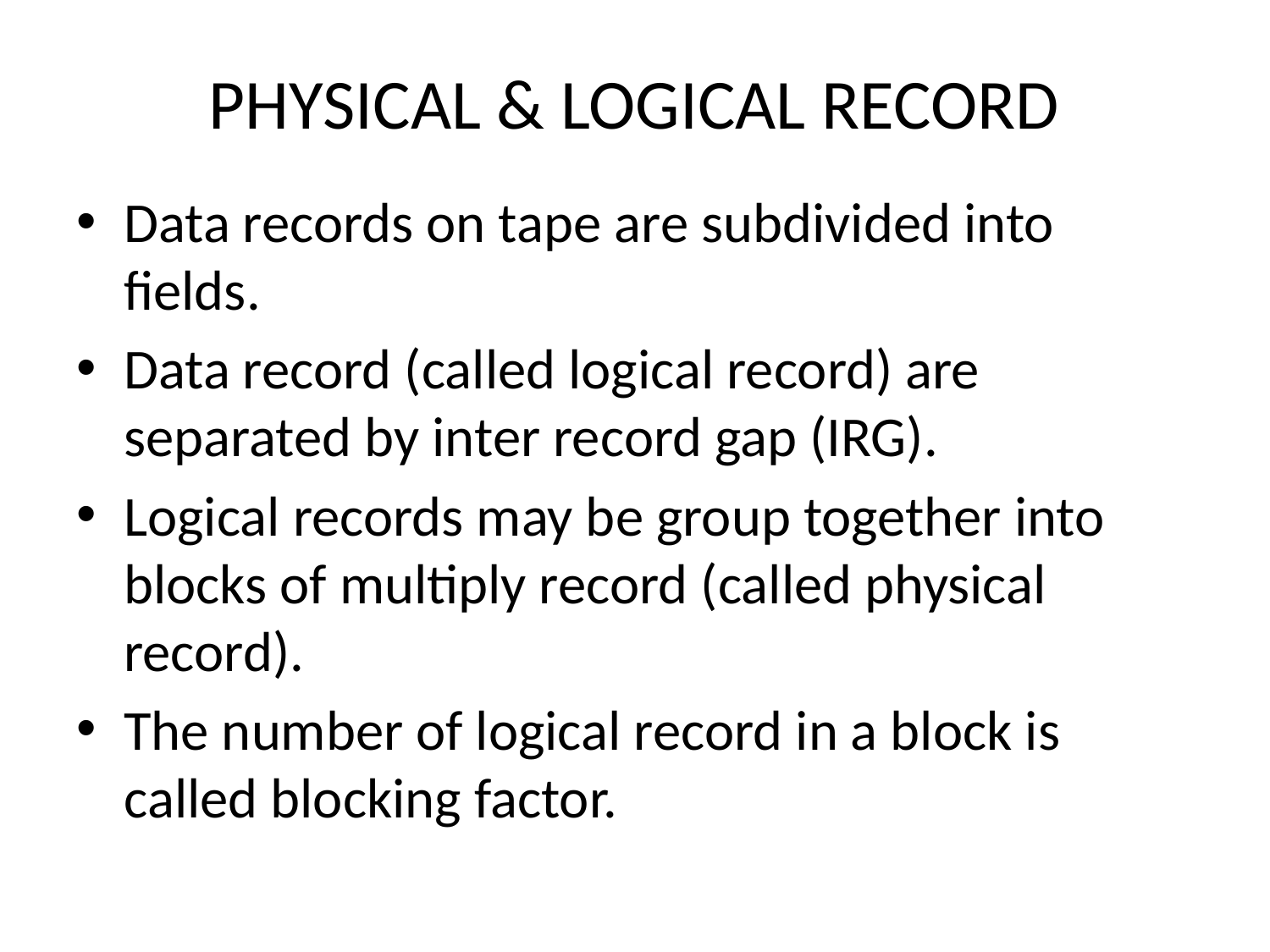

# PHYSICAL & LOGICAL RECORD
Data records on tape are subdivided into fields.
Data record (called logical record) are separated by inter record gap (IRG).
Logical records may be group together into blocks of multiply record (called physical record).
The number of logical record in a block is called blocking factor.